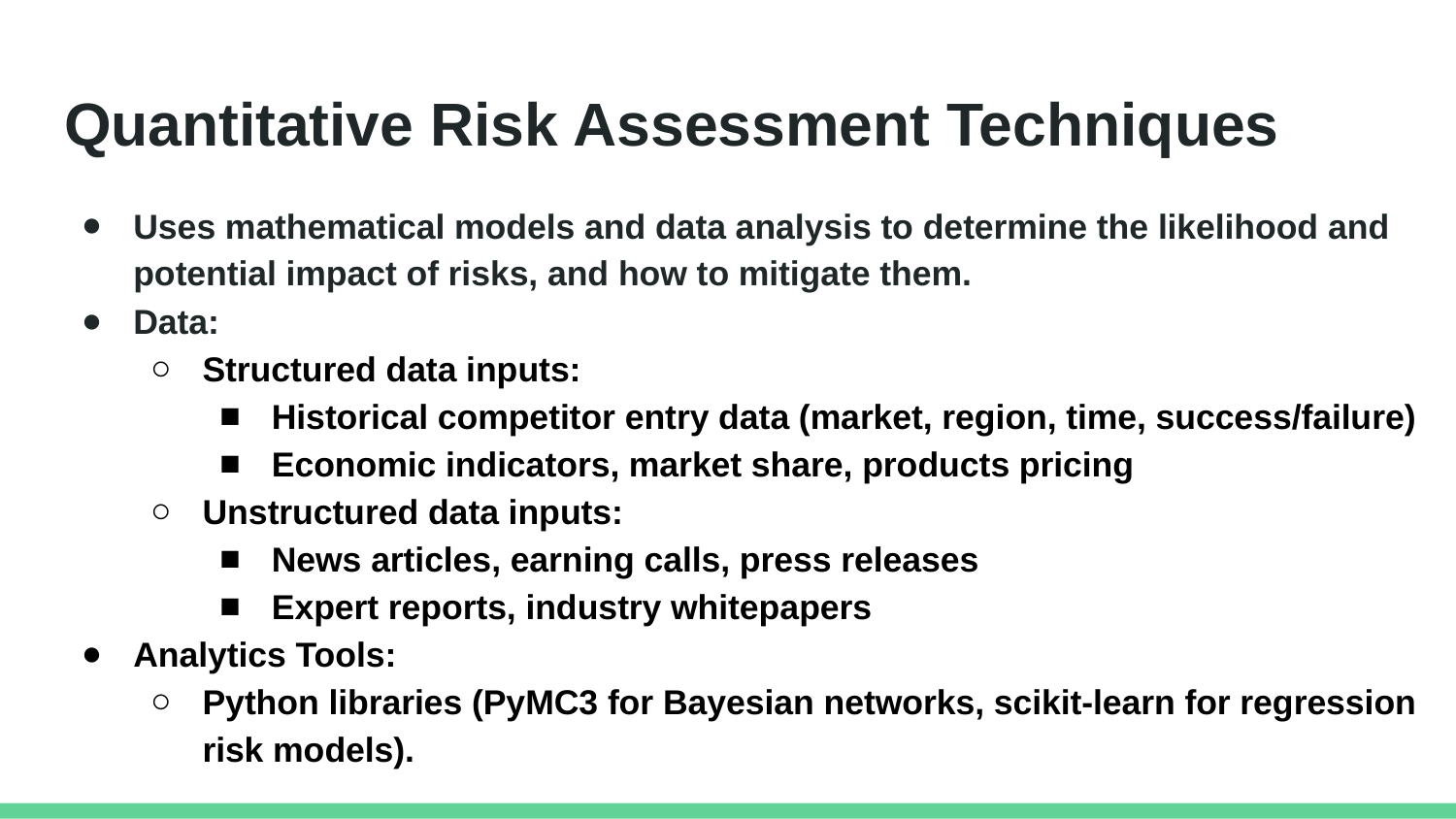

# Quantitative Risk Assessment Techniques
Uses mathematical models and data analysis to determine the likelihood and potential impact of risks, and how to mitigate them.
Data:
Structured data inputs:
Historical competitor entry data (market, region, time, success/failure)
Economic indicators, market share, products pricing
Unstructured data inputs:
News articles, earning calls, press releases
Expert reports, industry whitepapers
Analytics Tools:
Python libraries (PyMC3 for Bayesian networks, scikit-learn for regression risk models).